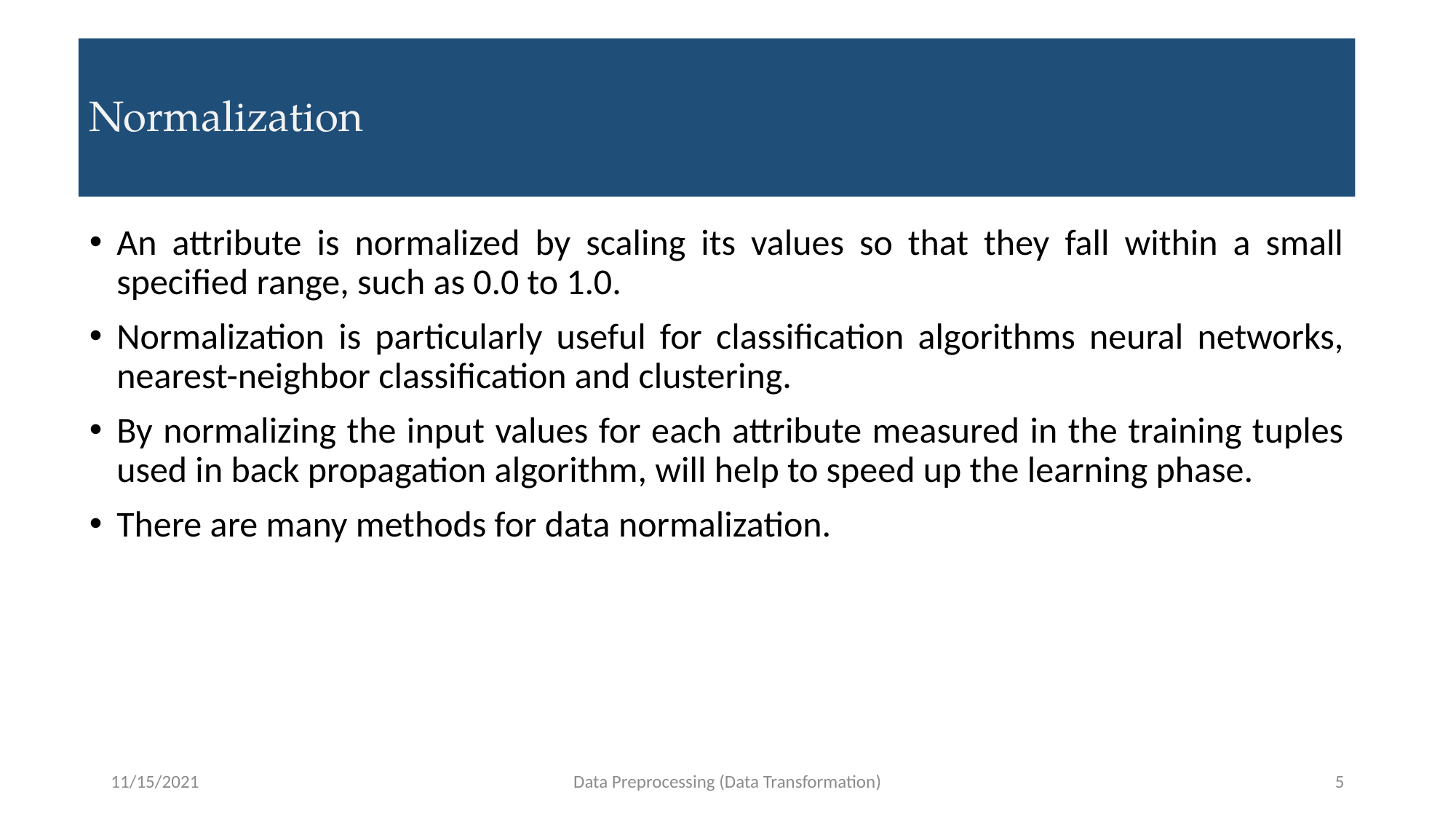

# Normalization
An attribute is normalized by scaling its values so that they fall within a small specified range, such as 0.0 to 1.0.
Normalization is particularly useful for classification algorithms neural networks, nearest-neighbor classification and clustering.
By normalizing the input values for each attribute measured in the training tuples used in back propagation algorithm, will help to speed up the learning phase.
There are many methods for data normalization.

11/15/2021
Data Preprocessing (Data Transformation)
5